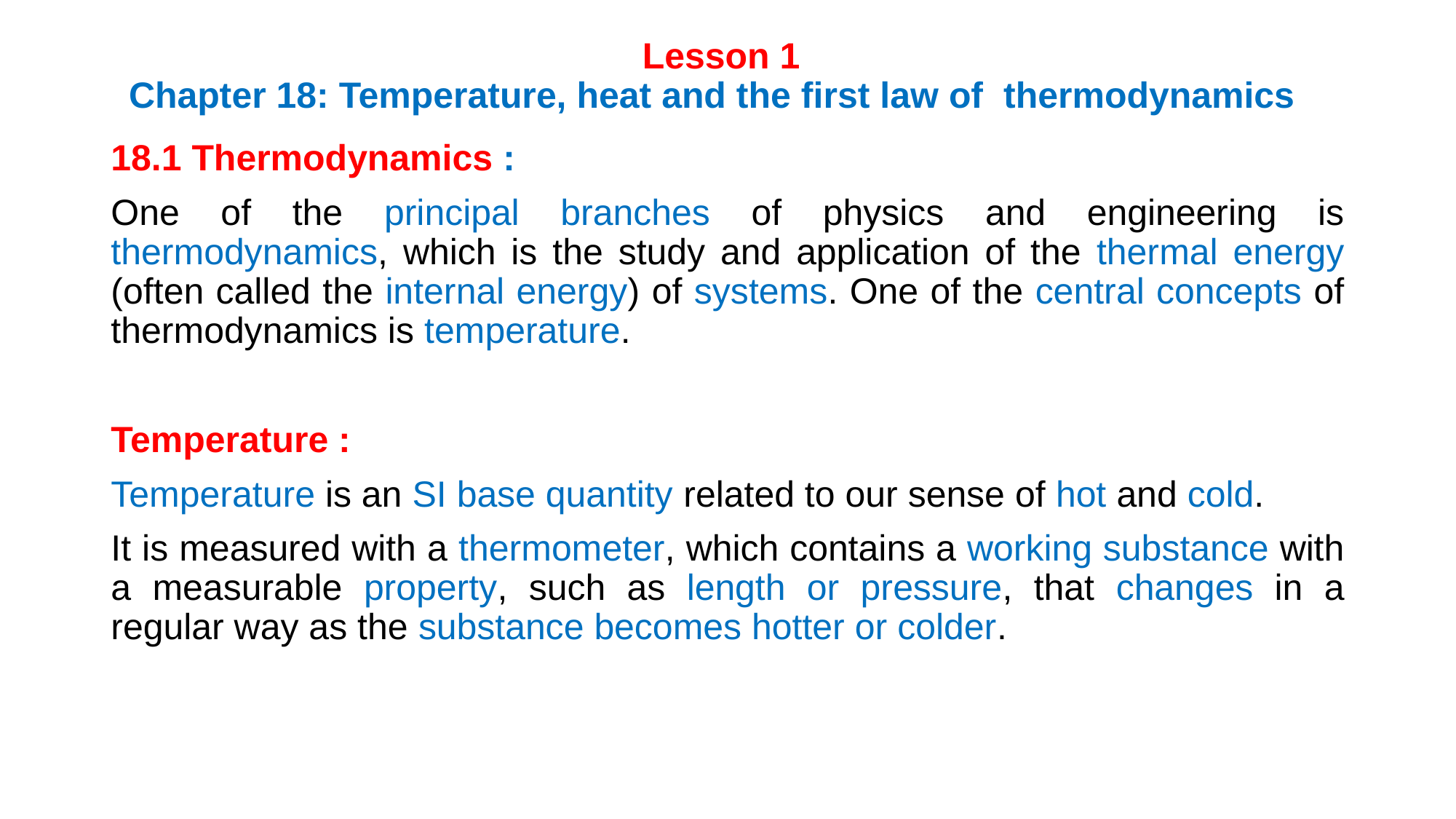

# Lesson 1 Chapter 18: Temperature, heat and the first law of  thermodynamics
18.1 Thermodynamics :
One of the principal branches of physics and engineering is thermodynamics, which is the study and application of the thermal energy (often called the internal energy) of systems. One of the central concepts of thermodynamics is temperature.

Temperature :
Temperature is an SI base quantity related to our sense of hot and cold.
It is measured with a thermometer, which contains a working substance with a measurable property, such as length or pressure, that changes in a regular way as the substance becomes hotter or colder.